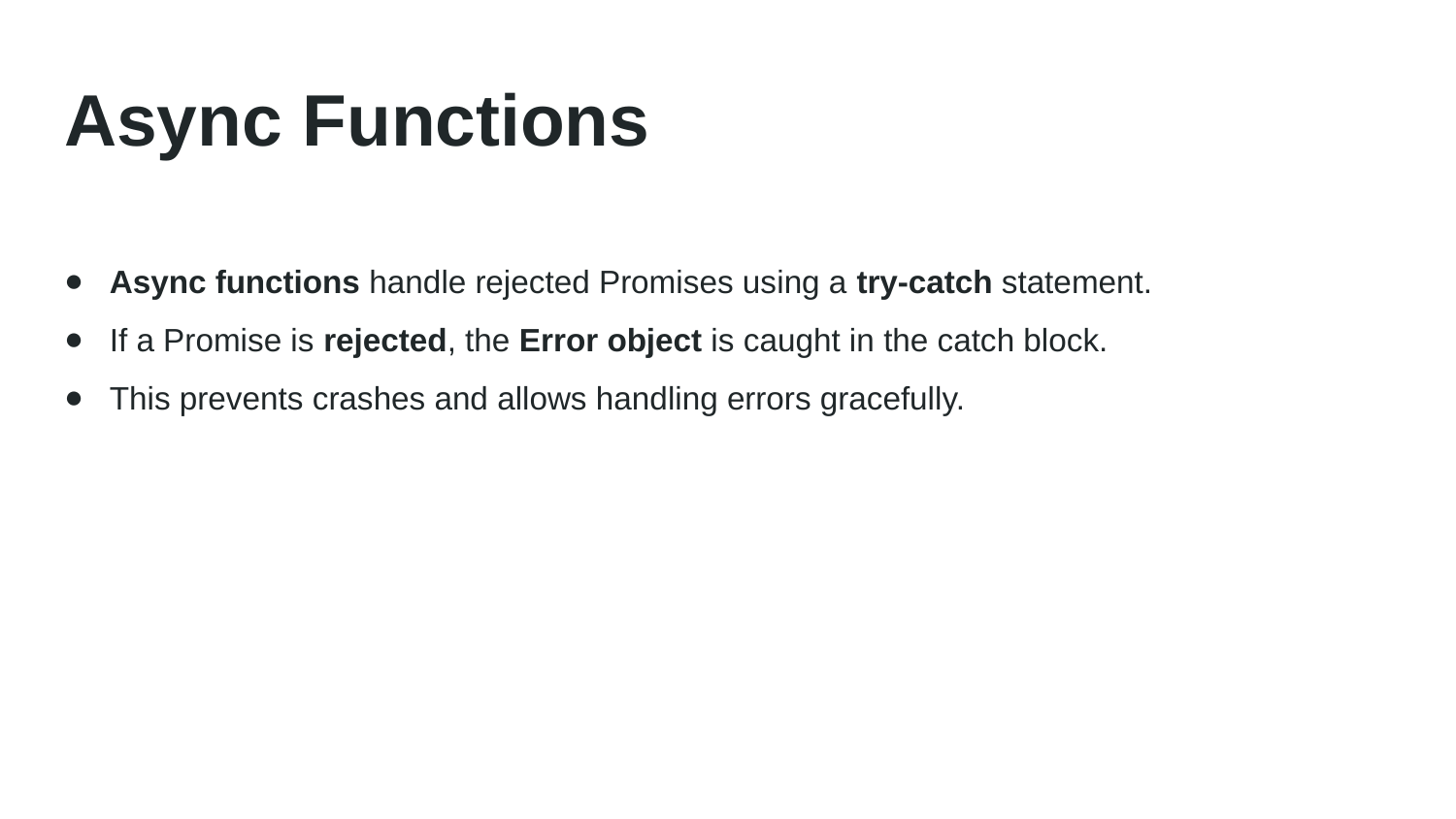

# Async Functions
Async functions handle rejected Promises using a try-catch statement.
If a Promise is rejected, the Error object is caught in the catch block.
This prevents crashes and allows handling errors gracefully.